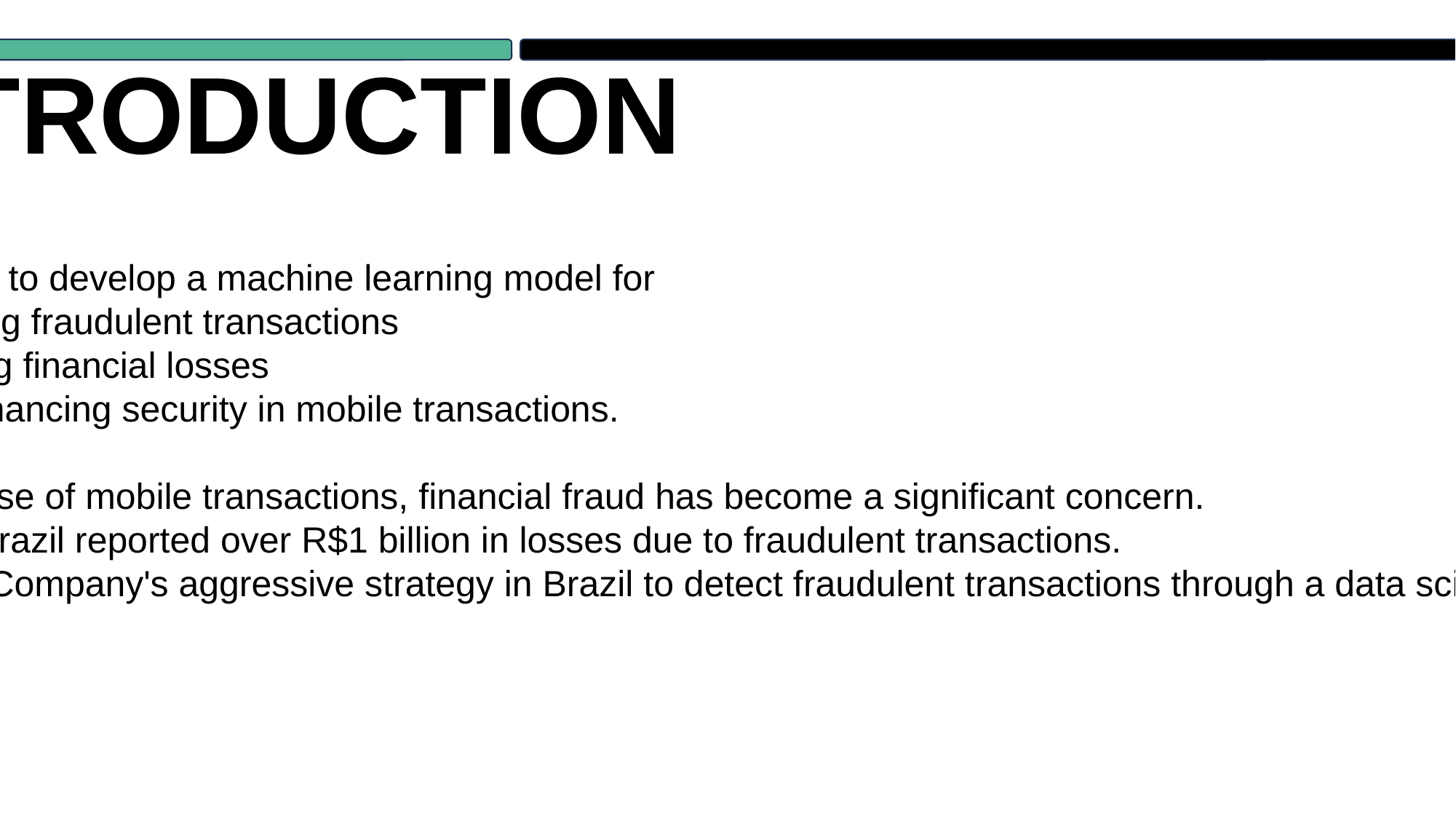

INTRODUCTION

Our aim is to develop a machine learning model for
detecting fraudulent transactions
reducing financial losses
and enhancing security in mobile transactions.

With the rise of mobile transactions, financial fraud has become a significant concern.
In 2023, Brazil reported over R$1 billion in losses due to fraudulent transactions.
The ABC Company's aggressive strategy in Brazil to detect fraudulent transactions through a data science project.